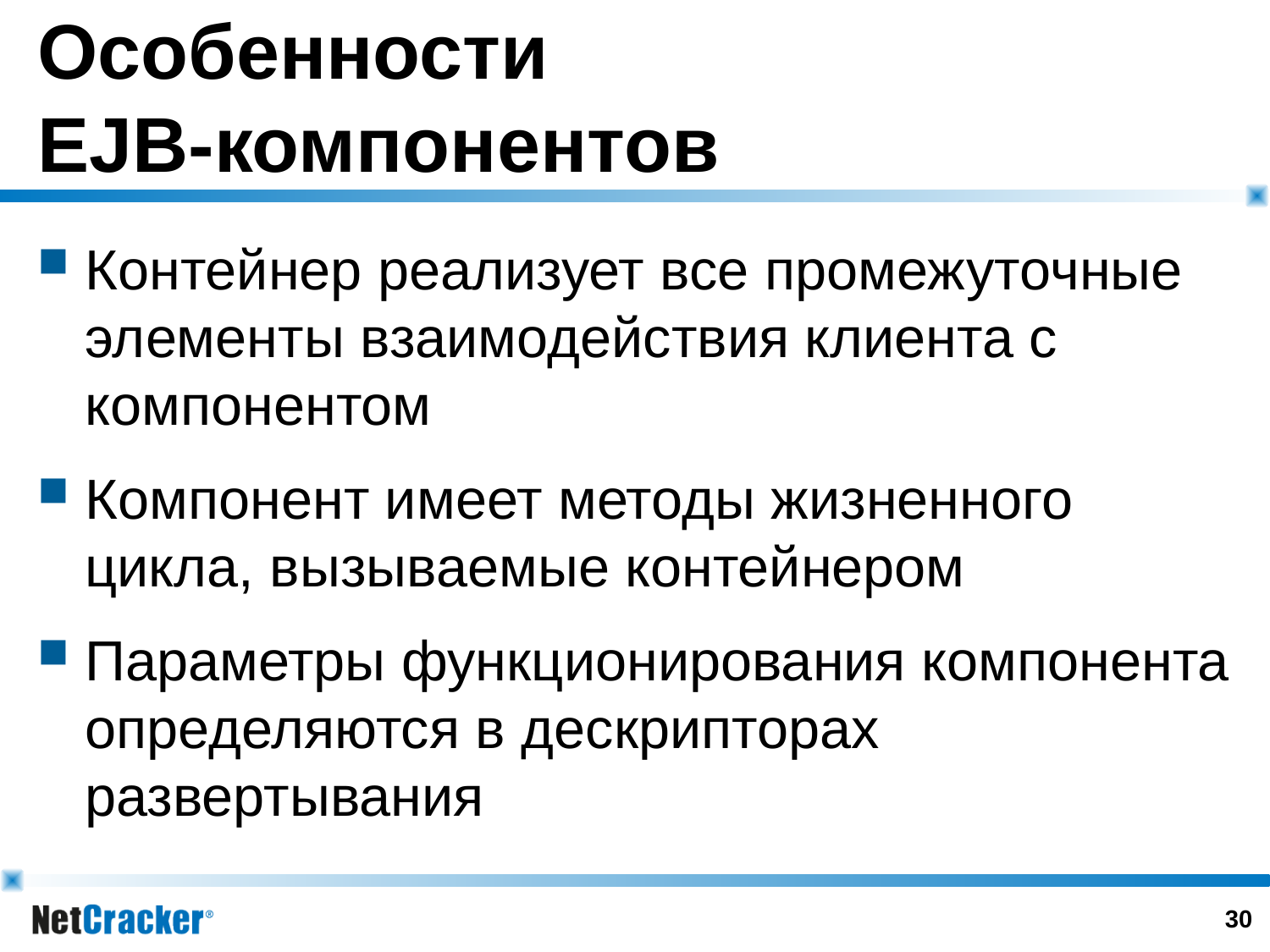

# Особенности EJB-компонентов
Контейнер реализует все промежуточные элементы взаимодействия клиента с компонентом
Компонент имеет методы жизненного цикла, вызываемые контейнером
Параметры функционирования компонента определяются в дескрипторах развертывания

30